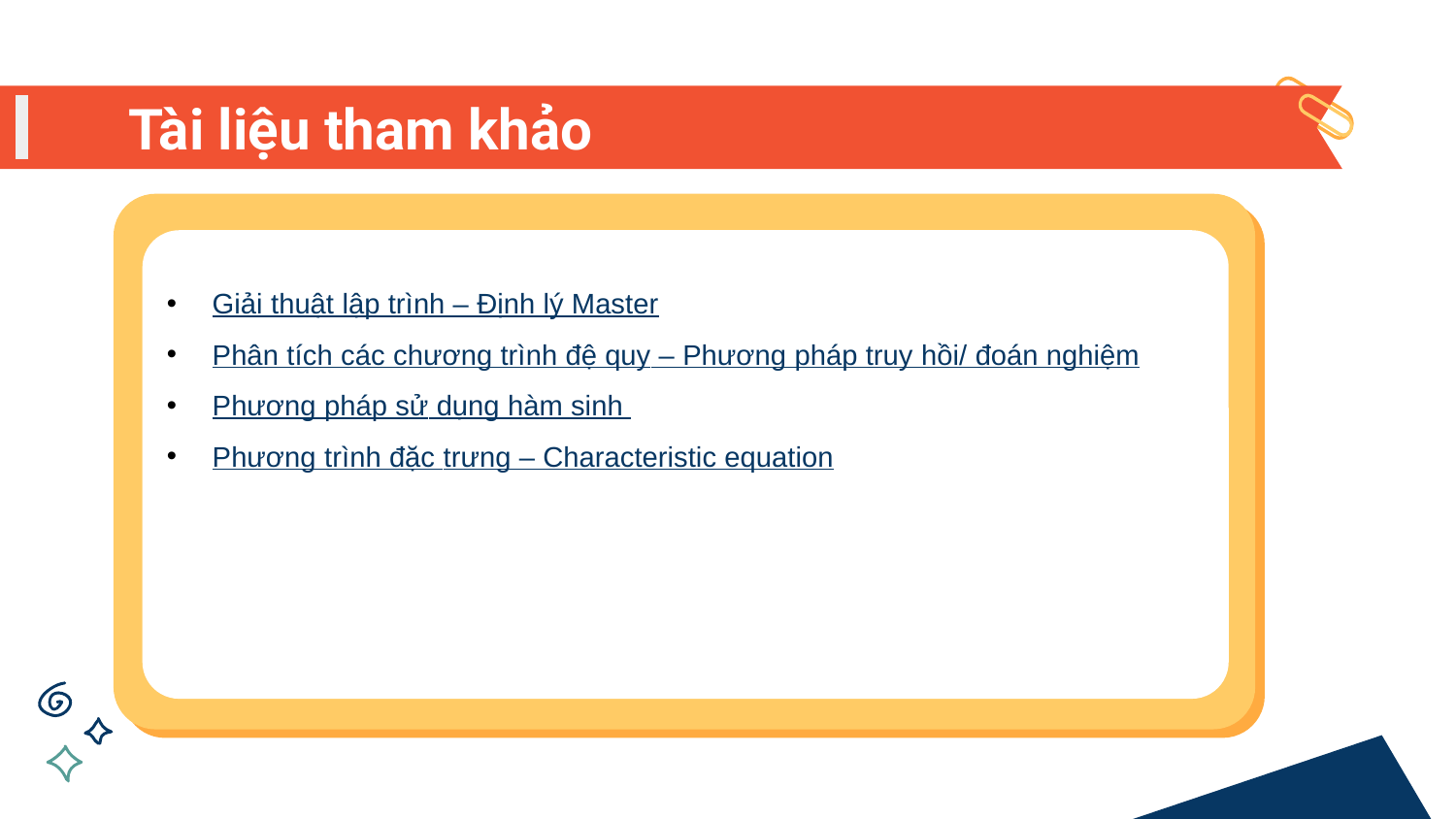

# Tài liệu tham khảo

Giải thuật lập trình – Định lý Master
Phân tích các chương trình đệ quy – Phương pháp truy hồi/ đoán nghiệm
Phương pháp sử dụng hàm sinh
Phương trình đặc trưng – Characteristic equation